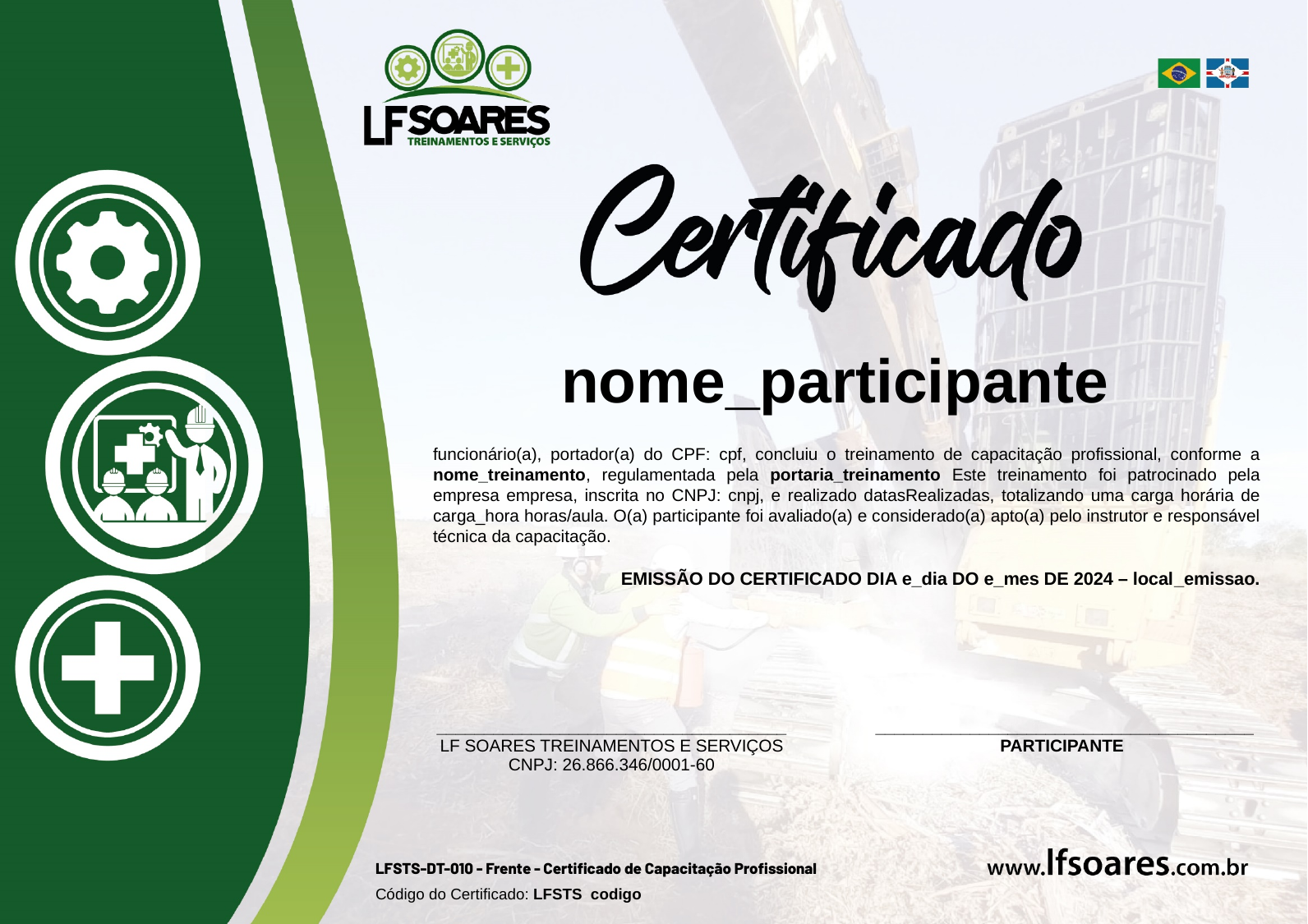

nome_participante
funcionário(a), portador(a) do CPF: cpf, concluiu o treinamento de capacitação profissional, conforme a nome_treinamento, regulamentada pela portaria_treinamento Este treinamento foi patrocinado pela empresa empresa, inscrita no CNPJ: cnpj, e realizado datasRealizadas, totalizando uma carga horária de carga_hora horas/aula. O(a) participante foi avaliado(a) e considerado(a) apto(a) pelo instrutor e responsável técnica da capacitação.

EMISSÃO DO CERTIFICADO DIA e_dia DO e_mes DE 2024 – local_emissao.
| \_\_\_\_\_\_\_\_\_\_\_\_\_\_\_\_\_\_\_\_\_\_\_\_\_\_\_\_\_\_\_\_\_\_\_\_\_ LF SOARES TREINAMENTOS E SERVIÇOS CNPJ: 26.866.346/0001-60 | \_\_\_\_\_\_\_\_\_\_\_\_\_\_\_\_\_\_\_\_\_\_\_\_\_\_\_\_\_\_\_\_\_\_\_\_\_\_\_\_ PARTICIPANTE |
| --- | --- |
Código do Certificado: LFSTS  codigo